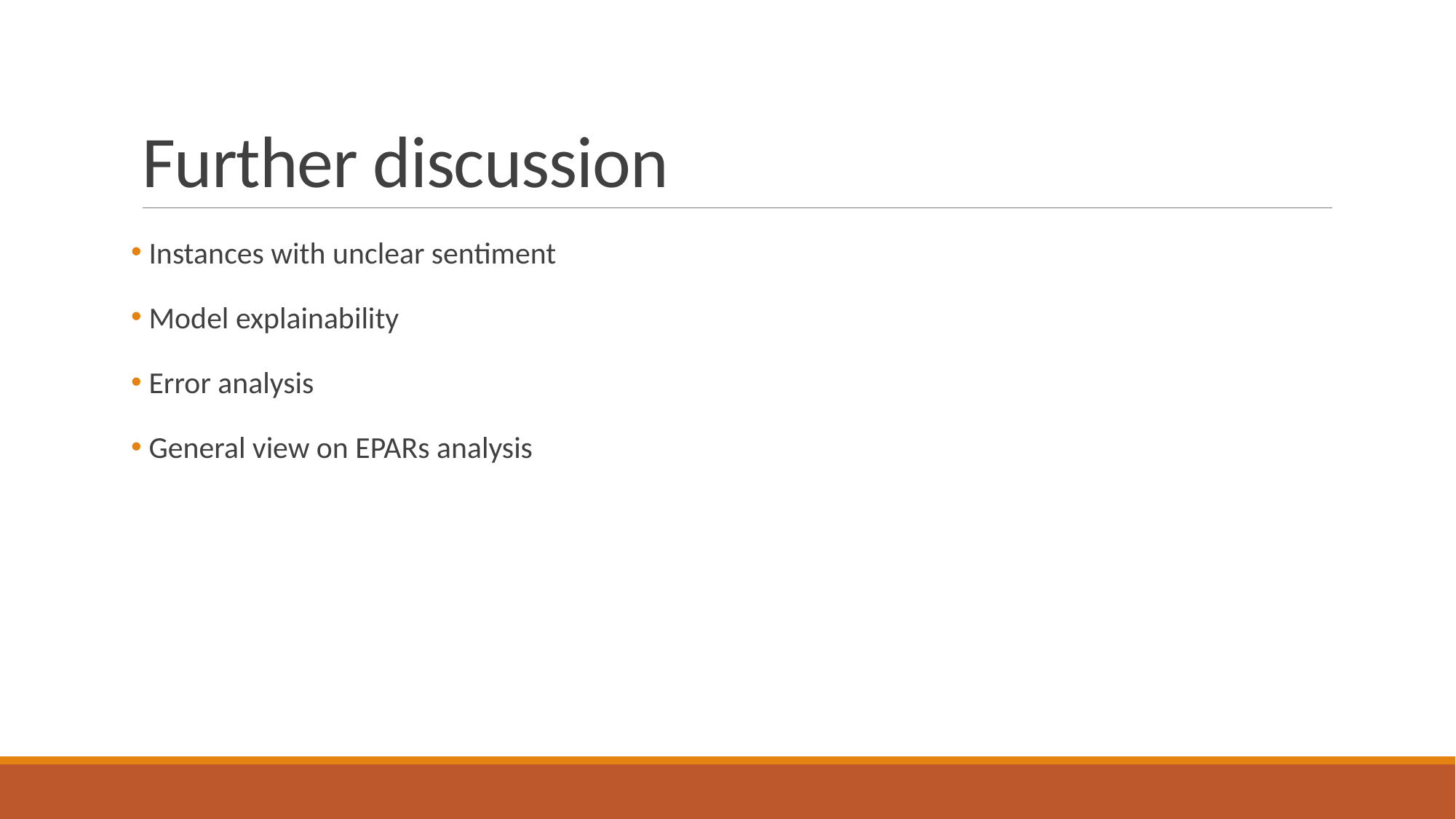

# Further discussion
 Instances with unclear sentiment
 Model explainability
 Error analysis
 General view on EPARs analysis